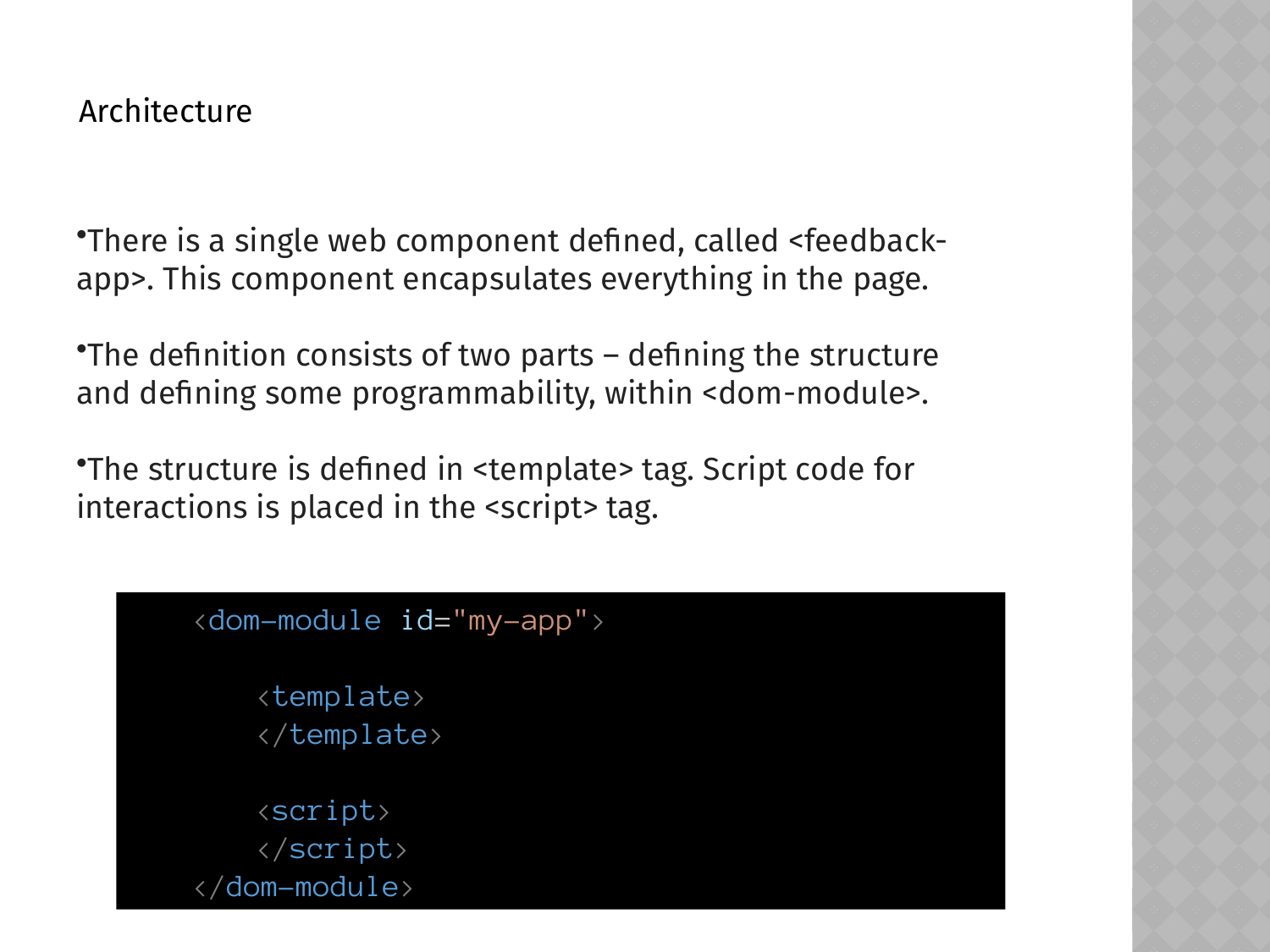

Architecture
There is a single web component defined, called <feedback-app>. This component encapsulates everything in the page.

The definition consists of two parts – defining the structure and defining some programmability, within <dom-module>.

The structure is defined in <template> tag. Script code for interactions is placed in the <script> tag.

<dom-module id="my-app">

   	<template>
	</template>

 	<script>
	</script>
</dom-module>